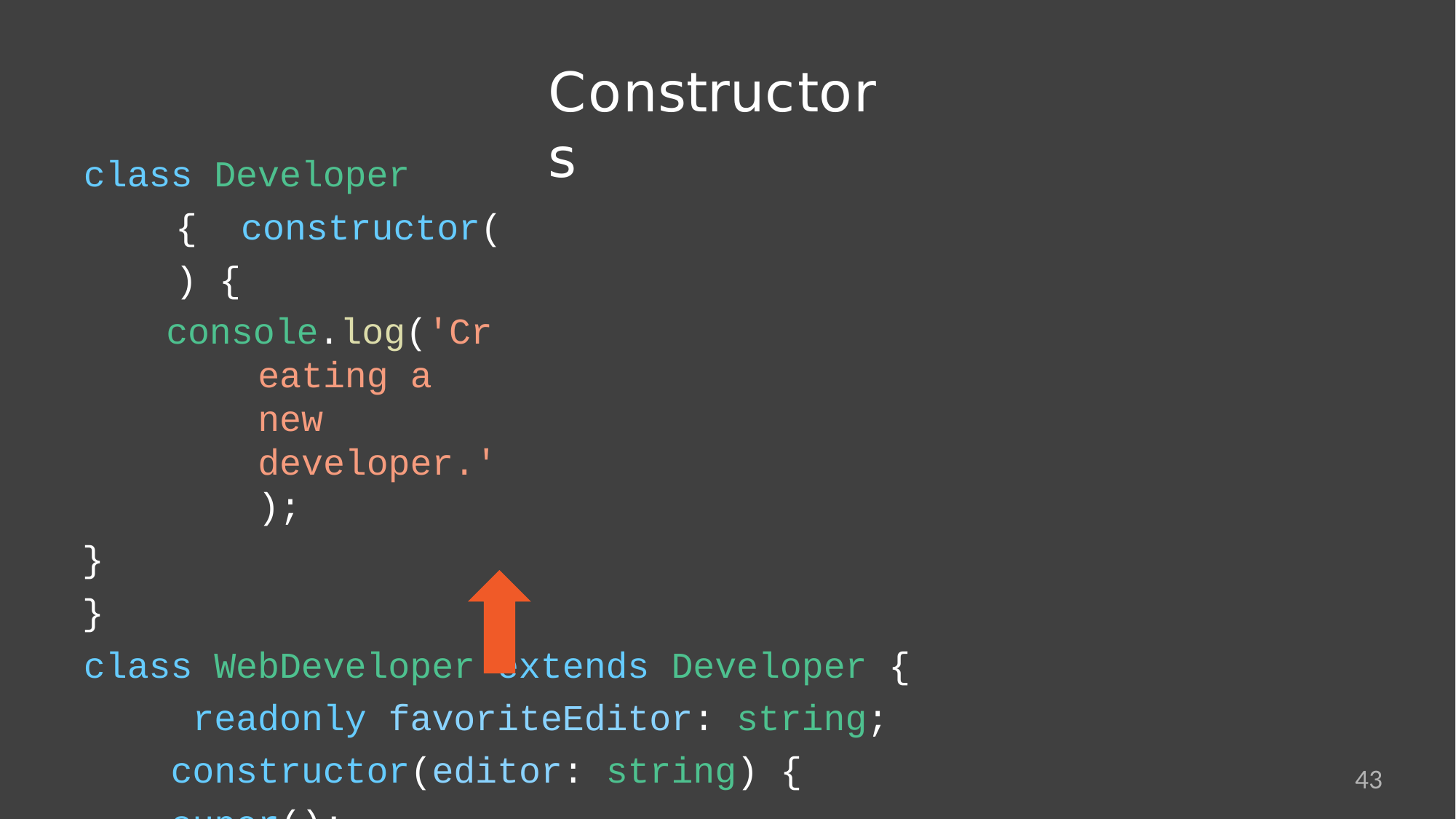

# Constructors
class Developer {  constructor() {
console.log('Creating a new developer.');
}
}
class WebDeveloper extends Developer {  readonly favoriteEditor: string;  constructor(editor: string) {
super();
this.favoriteEditor = editor;
}
}

43